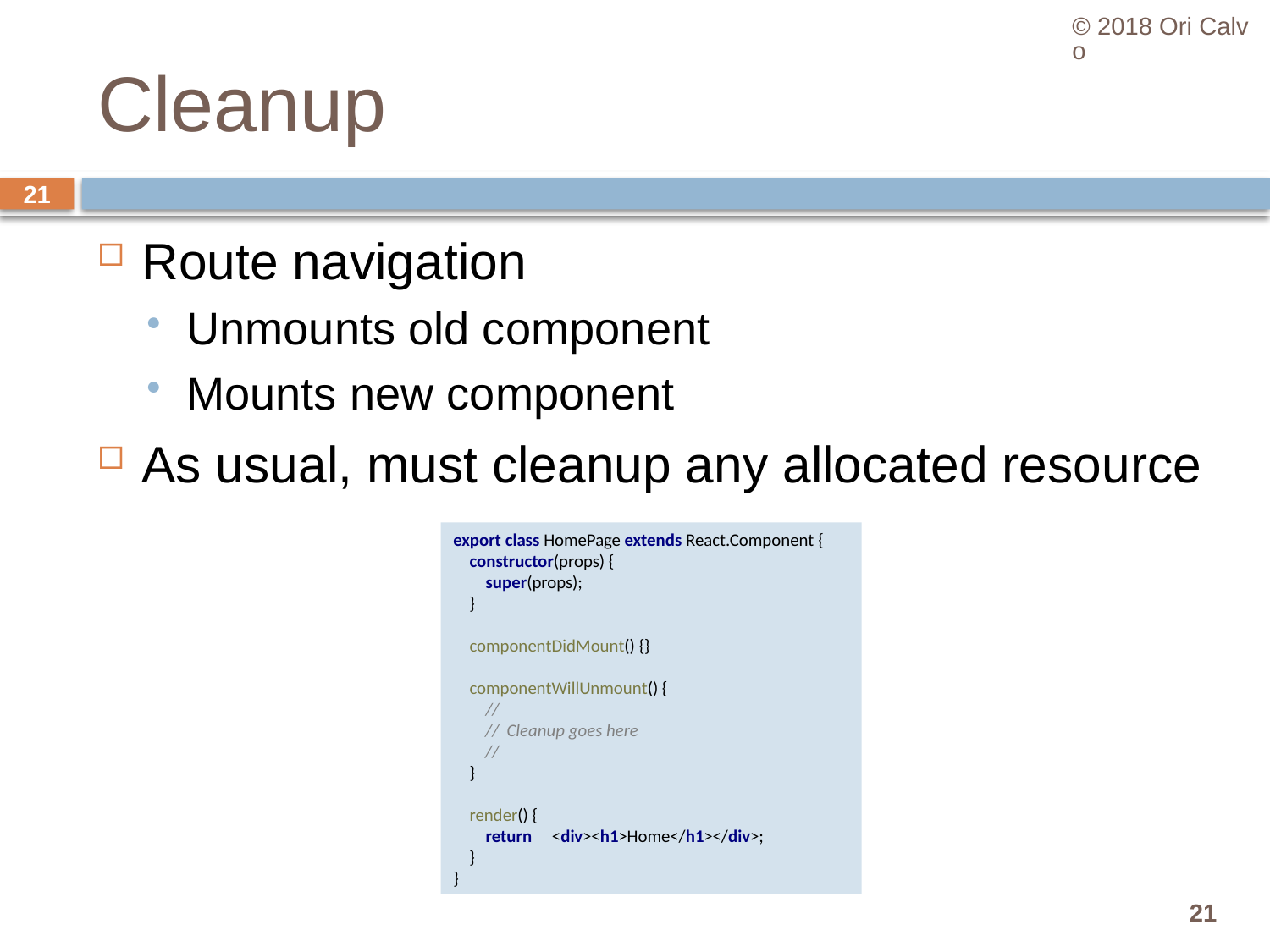

© 2018 Ori Calvo
# Cleanup
21
Route navigation
Unmounts old component
Mounts new component
As usual, must cleanup any allocated resource
export class HomePage extends React.Component {
    constructor(props) {
        super(props);
    }
    componentDidMount() {}
    componentWillUnmount() {
        //
        //  Cleanup goes here
        //
    }
    render() {
        return     <div><h1>Home</h1></div>;
    }
}